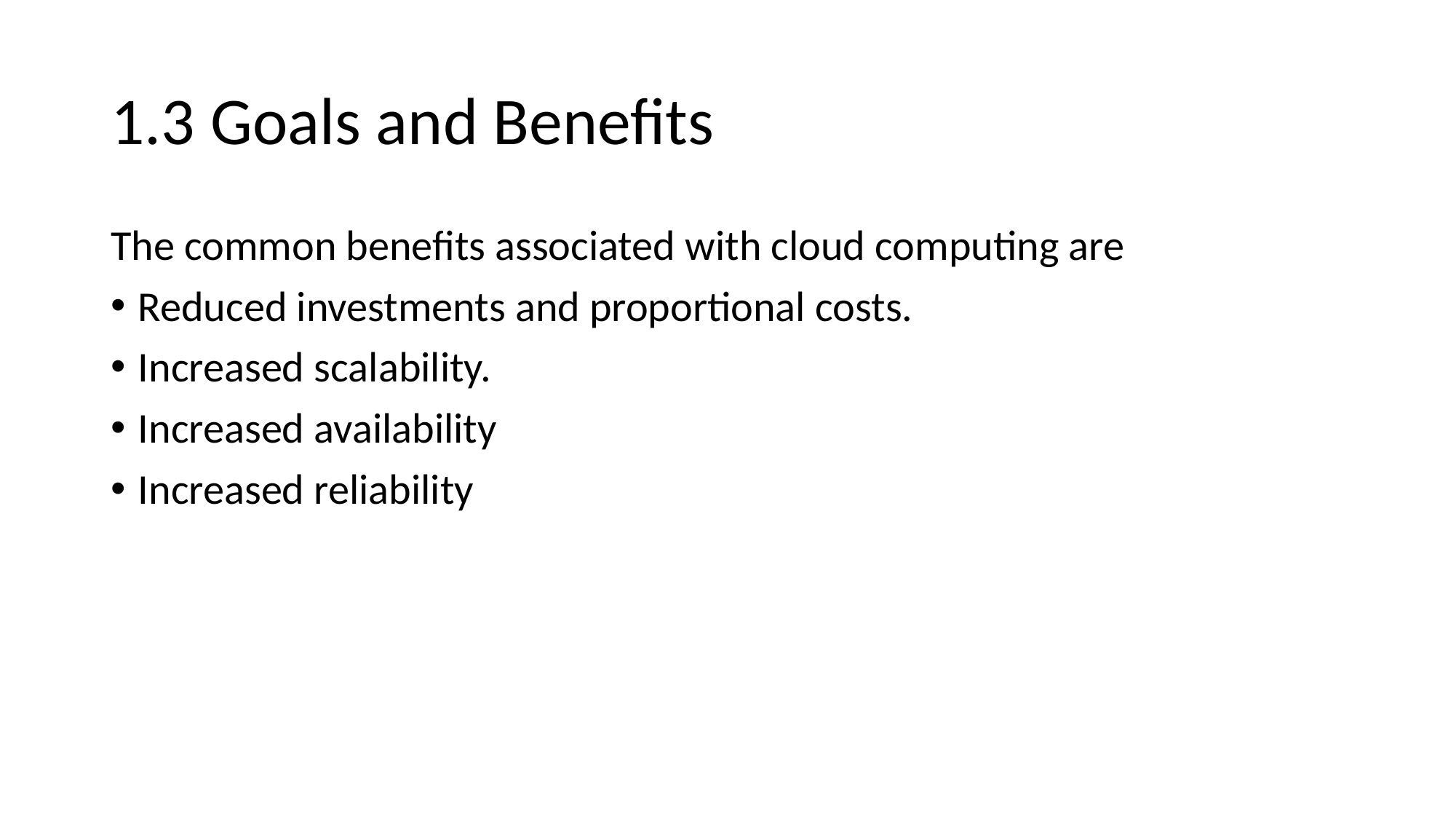

# 1.3 Goals and Benefits
The common benefits associated with cloud computing are
Reduced investments and proportional costs.
Increased scalability.
Increased availability
Increased reliability